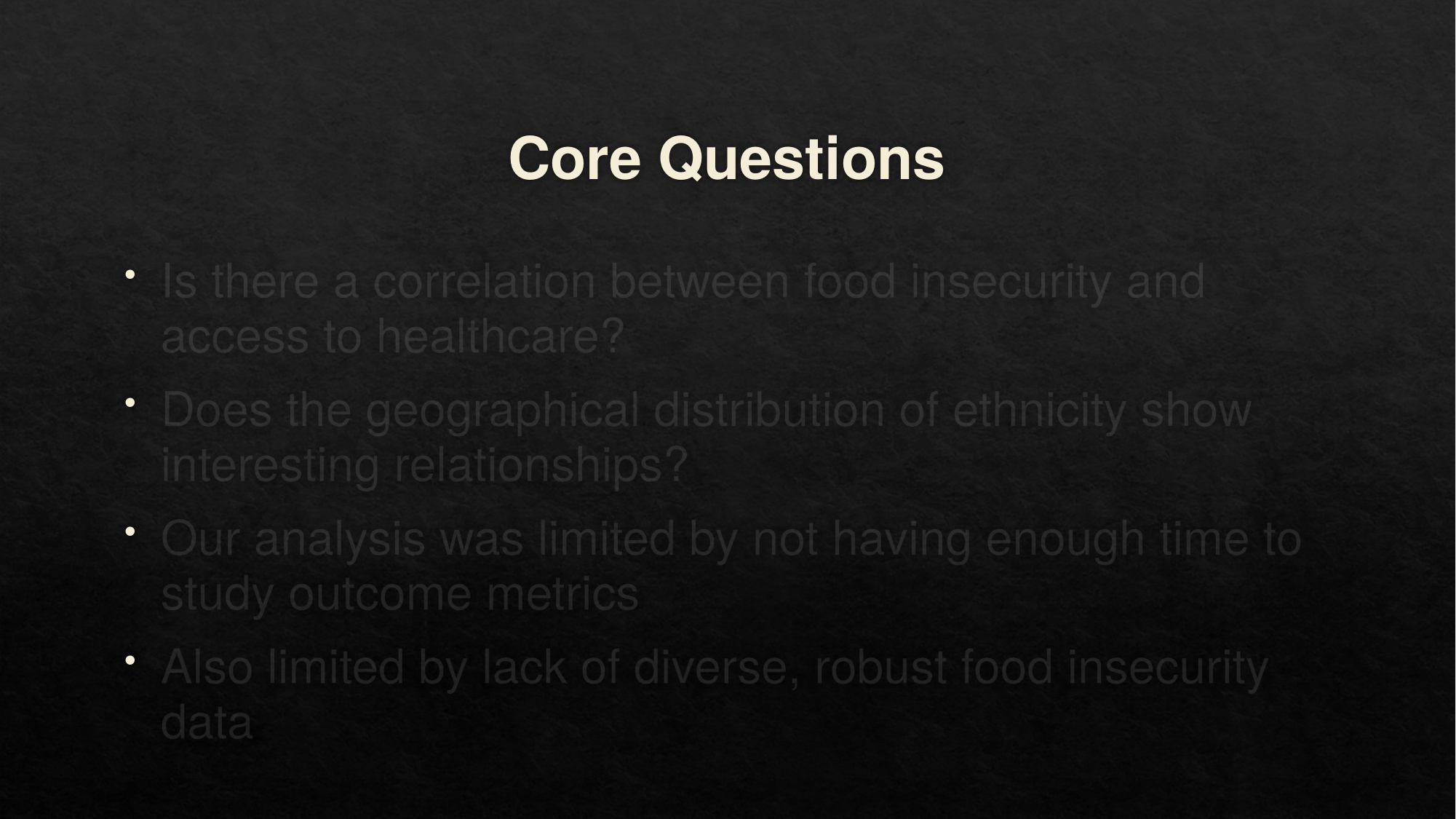

# Core Questions
Is there a correlation between food insecurity and access to healthcare?
Does the geographical distribution of ethnicity show interesting relationships?
Our analysis was limited by not having enough time to study outcome metrics
Also limited by lack of diverse, robust food insecurity  data